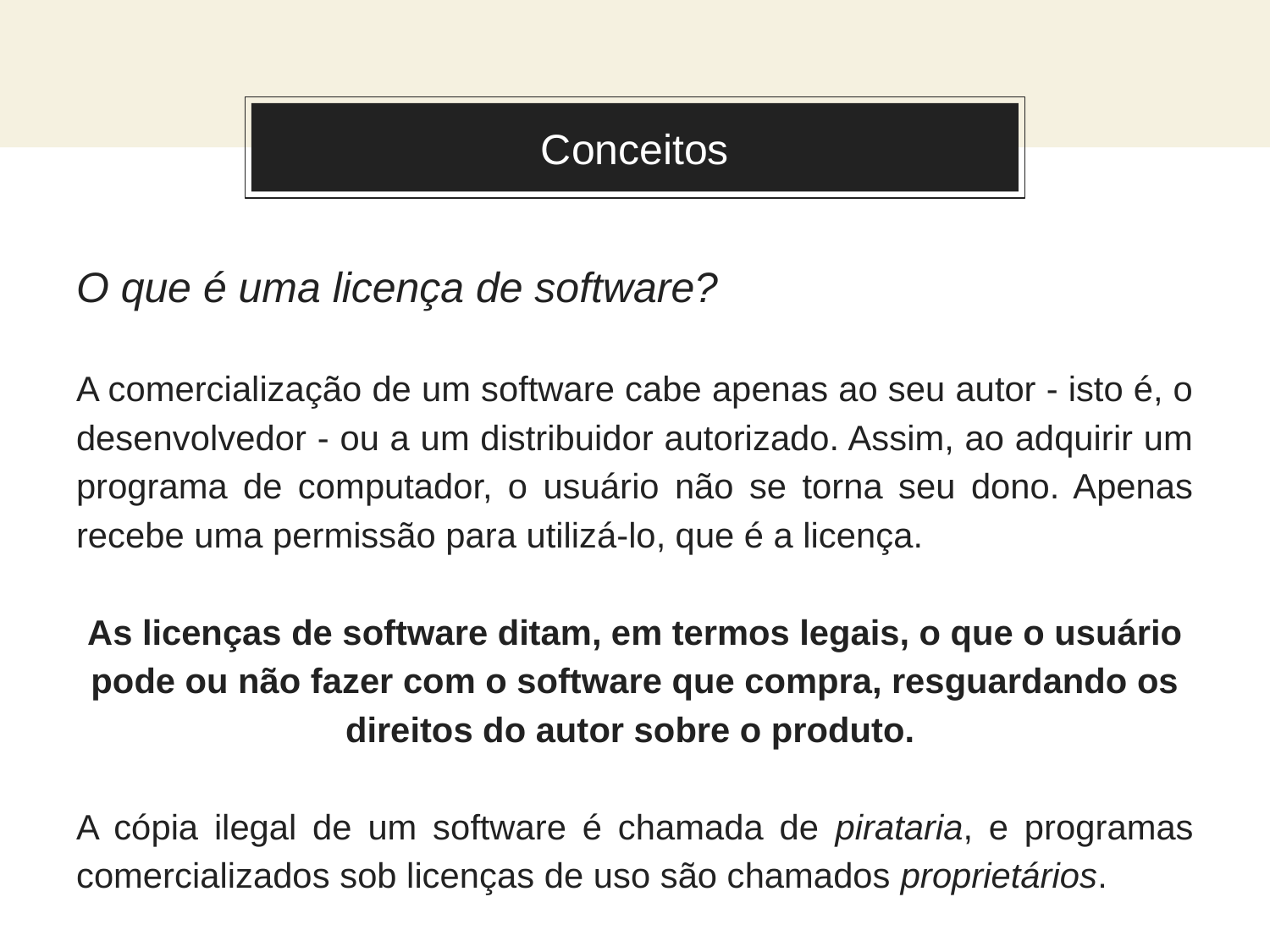

# Conceitos
O que é uma licença de software?

A comercialização de um software cabe apenas ao seu autor - isto é, o desenvolvedor - ou a um distribuidor autorizado. Assim, ao adquirir um programa de computador, o usuário não se torna seu dono. Apenas recebe uma permissão para utilizá-lo, que é a licença.

As licenças de software ditam, em termos legais, o que o usuário pode ou não fazer com o software que compra, resguardando os direitos do autor sobre o produto.

A cópia ilegal de um software é chamada de pirataria, e programas comercializados sob licenças de uso são chamados proprietários.